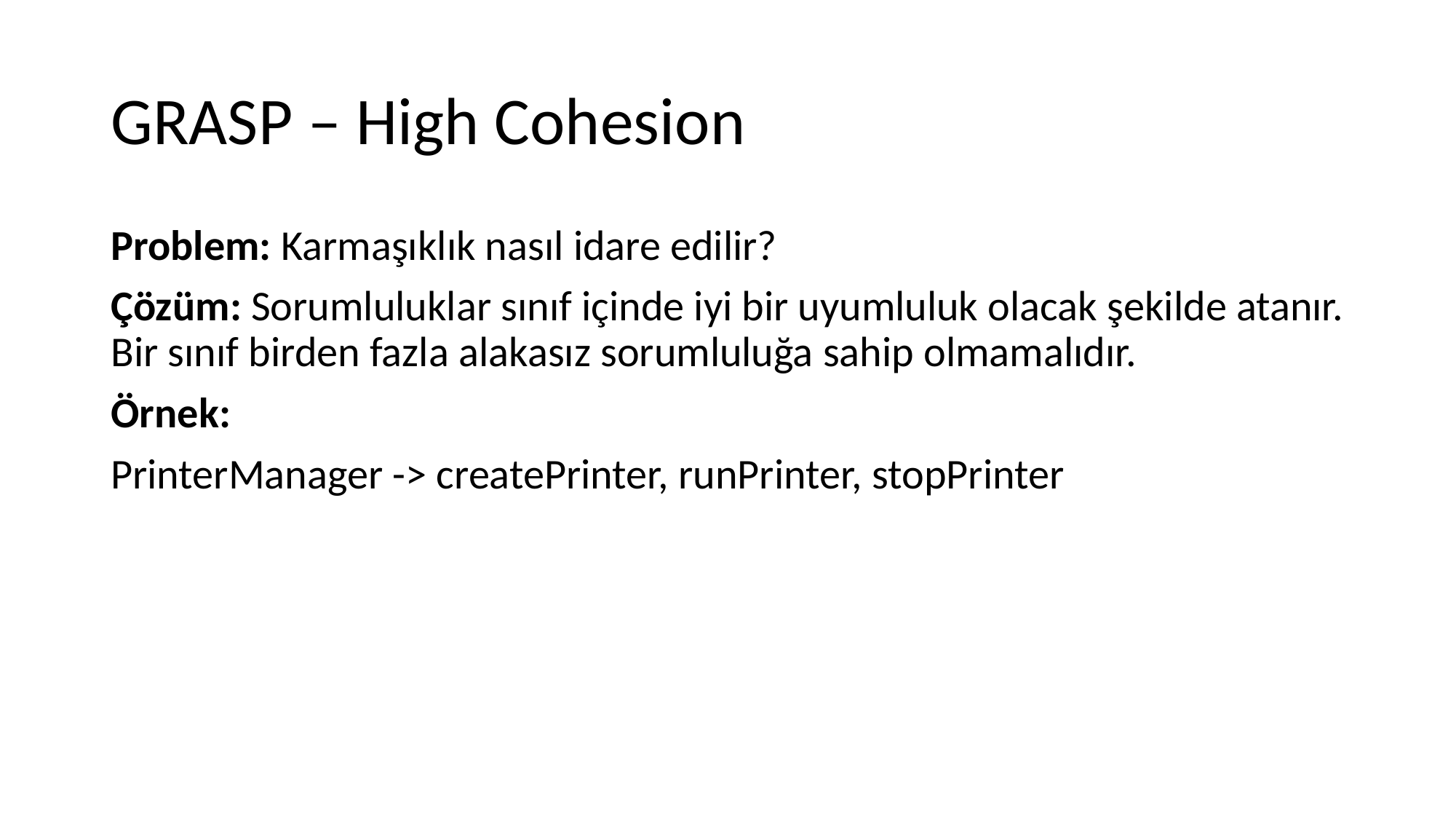

# GRASP – High Cohesion
Problem: Karmaşıklık nasıl idare edilir?
Çözüm: Sorumluluklar sınıf içinde iyi bir uyumluluk olacak şekilde atanır. Bir sınıf birden fazla alakasız sorumluluğa sahip olmamalıdır.
Örnek:
PrinterManager -> createPrinter, runPrinter, stopPrinter